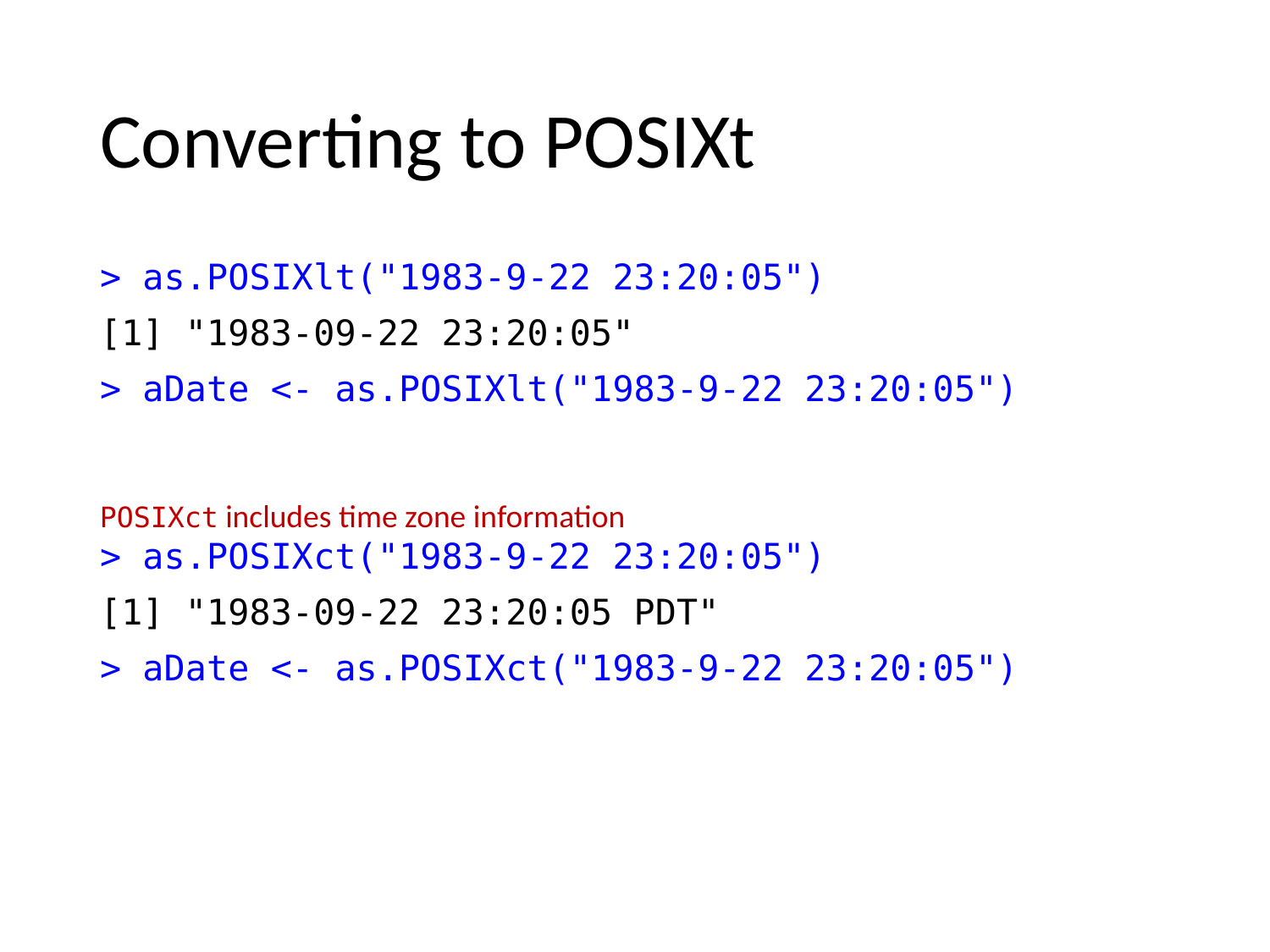

# Converting to POSIXt
> as.POSIXlt("1983-9-22 23:20:05")
[1] "1983-09-22 23:20:05"
> aDate <- as.POSIXlt("1983-9-22 23:20:05")

> as.POSIXct("1983-9-22 23:20:05")
[1] "1983-09-22 23:20:05 PDT"
> aDate <- as.POSIXct("1983-9-22 23:20:05")
POSIXct includes time zone information